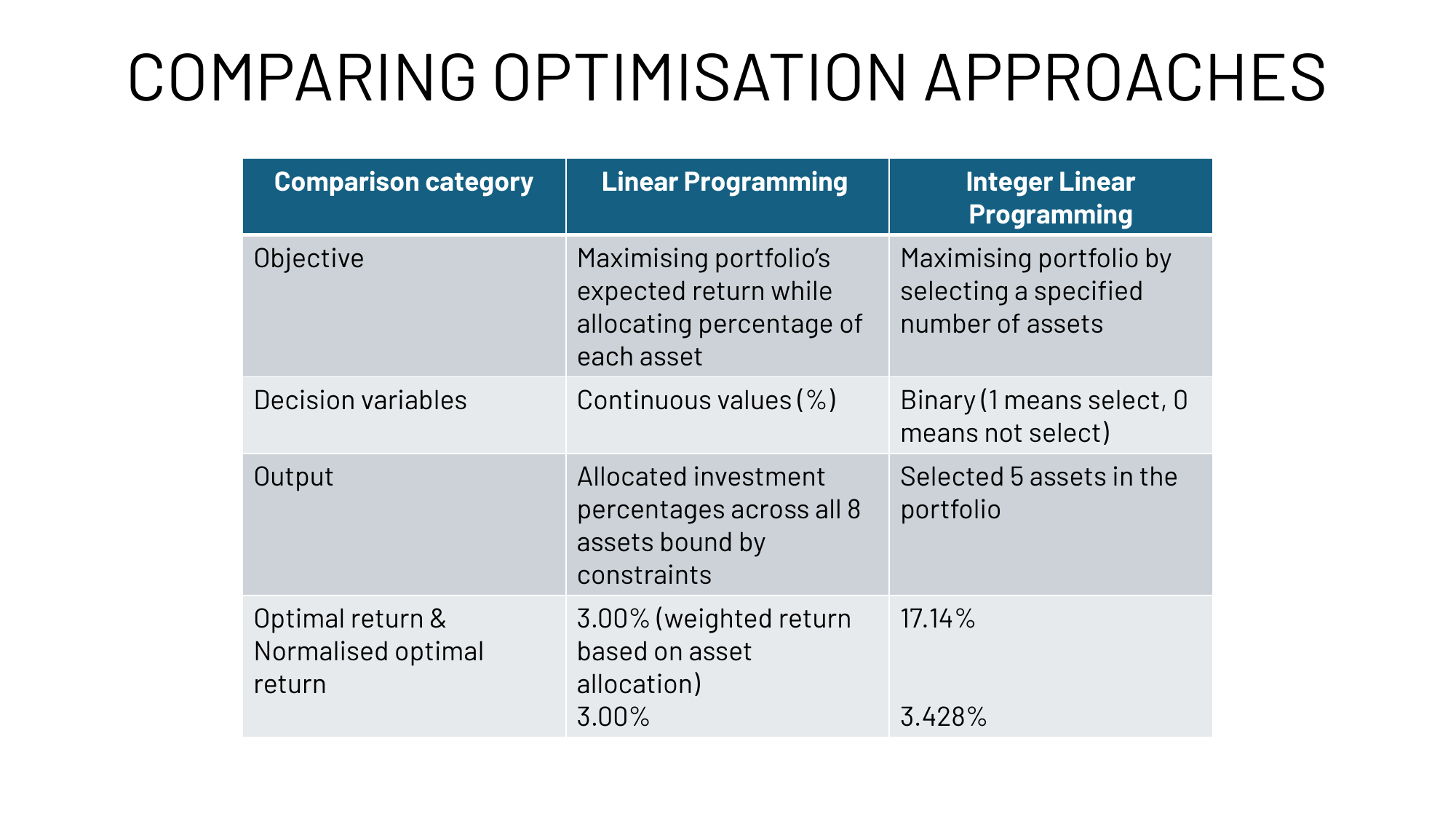

COMPARING OPTIMISATION APPROACHES
| Comparison category | Linear Programming | Integer Linear Programming |
| --- | --- | --- |
| Objective | Maximising portfolio’s expected return while allocating percentage of each asset | Maximising portfolio by selecting a specified number of assets |
| Decision variables | Continuous values (%) | Binary (1 means select, 0 means not select) |
| Output | Allocated investment percentages across all 8 assets bound by constraints | Selected 5 assets in the portfolio |
| Optimal return & Normalised optimal return | 3.00% (weighted return based on asset allocation) 3.00% | 17.14% 3.428% |